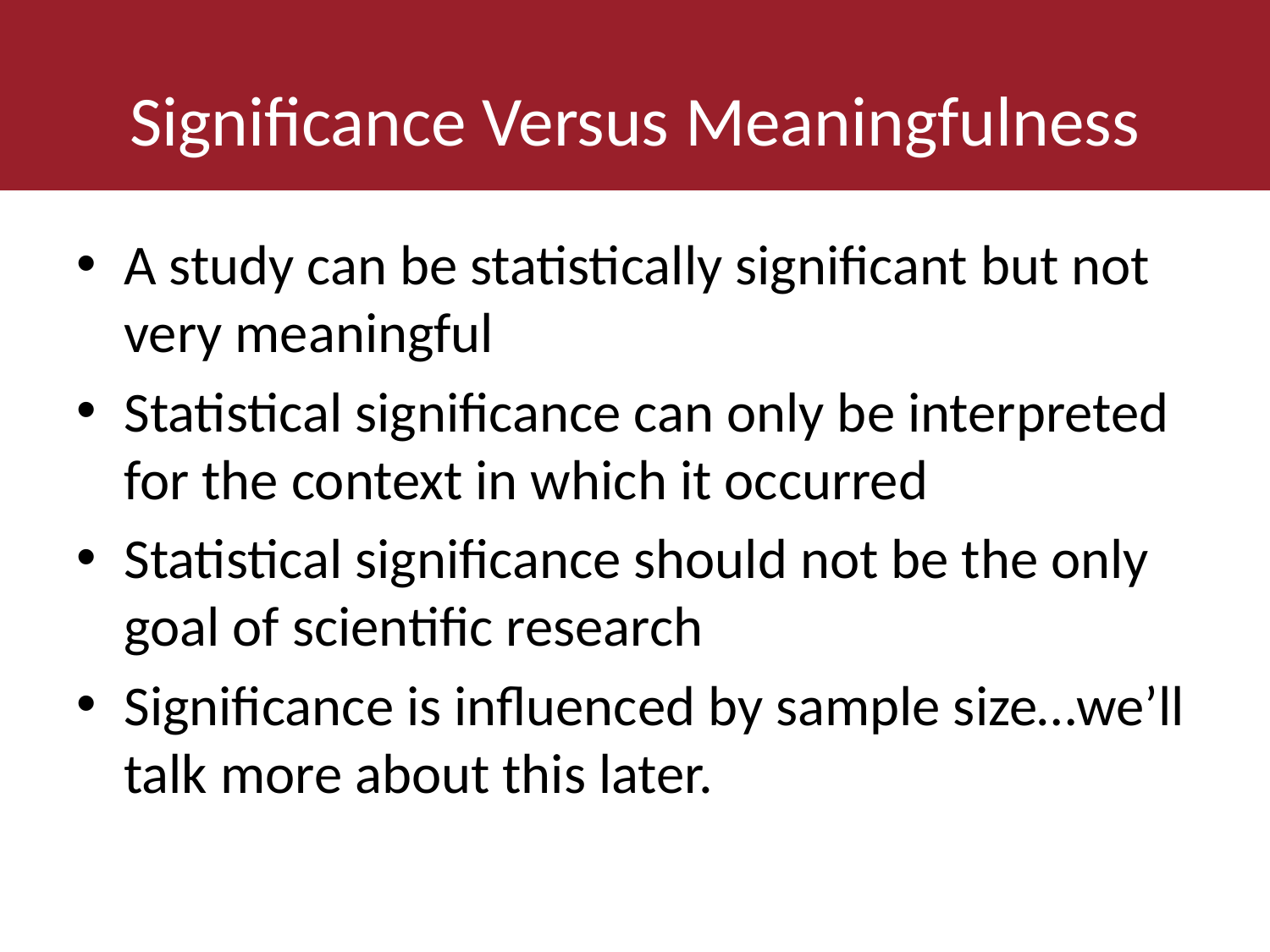

# Significance Versus Meaningfulness
A study can be statistically significant but not very meaningful
Statistical significance can only be interpreted for the context in which it occurred
Statistical significance should not be the only goal of scientific research
Significance is influenced by sample size…we’ll talk more about this later.